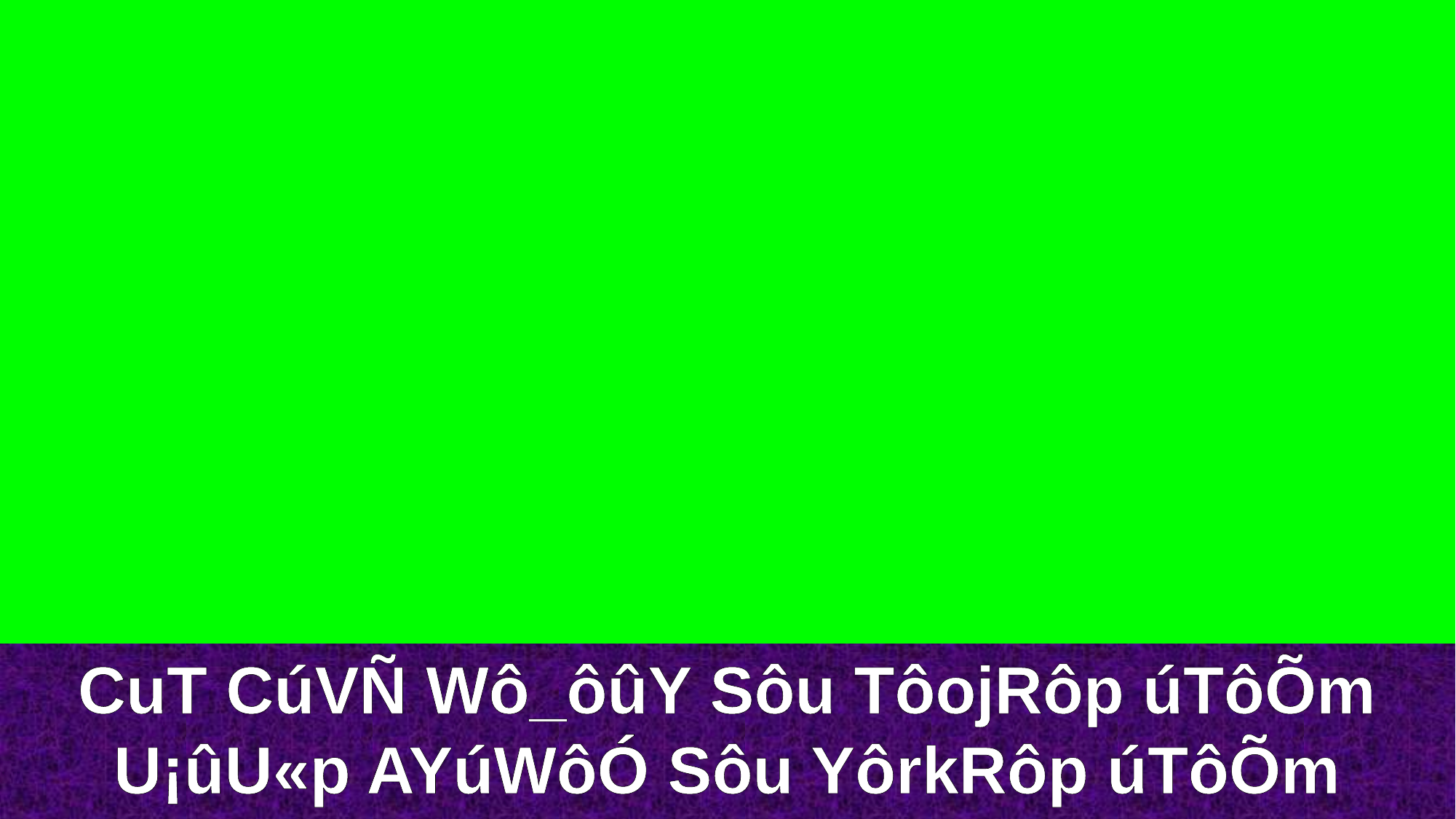

CuT CúVÑ Wô_ôûY Sôu TôojRôp úTôÕm U¡ûU«p AYúWôÓ Sôu YôrkRôp úTôÕm